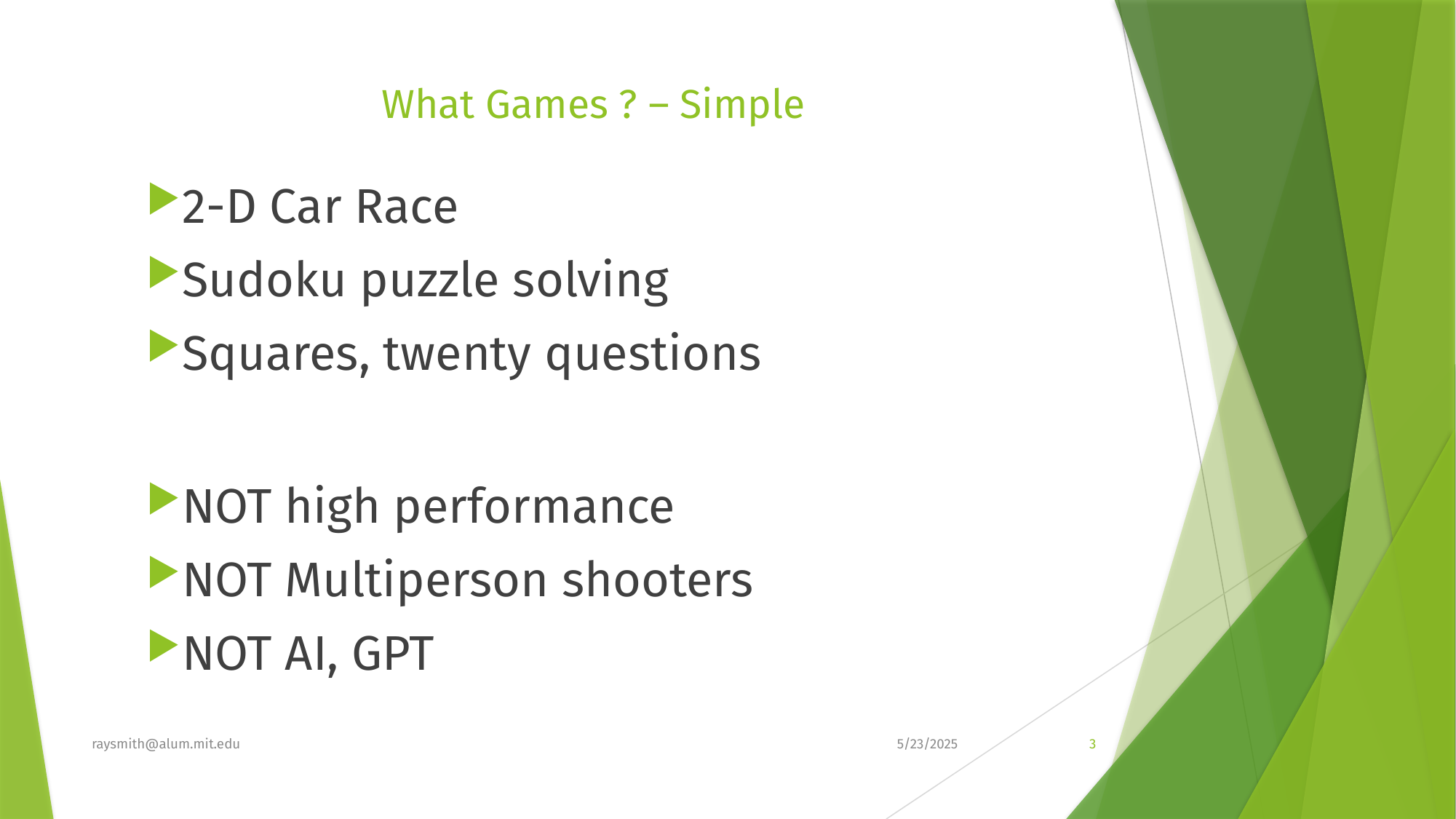

# What Games ? – Simple
2-D Car Race
Sudoku puzzle solving
Squares, twenty questions

NOT high performance
NOT Multiperson shooters
NOT AI, GPT
raysmith@alum.mit.edu
5/23/2025
3